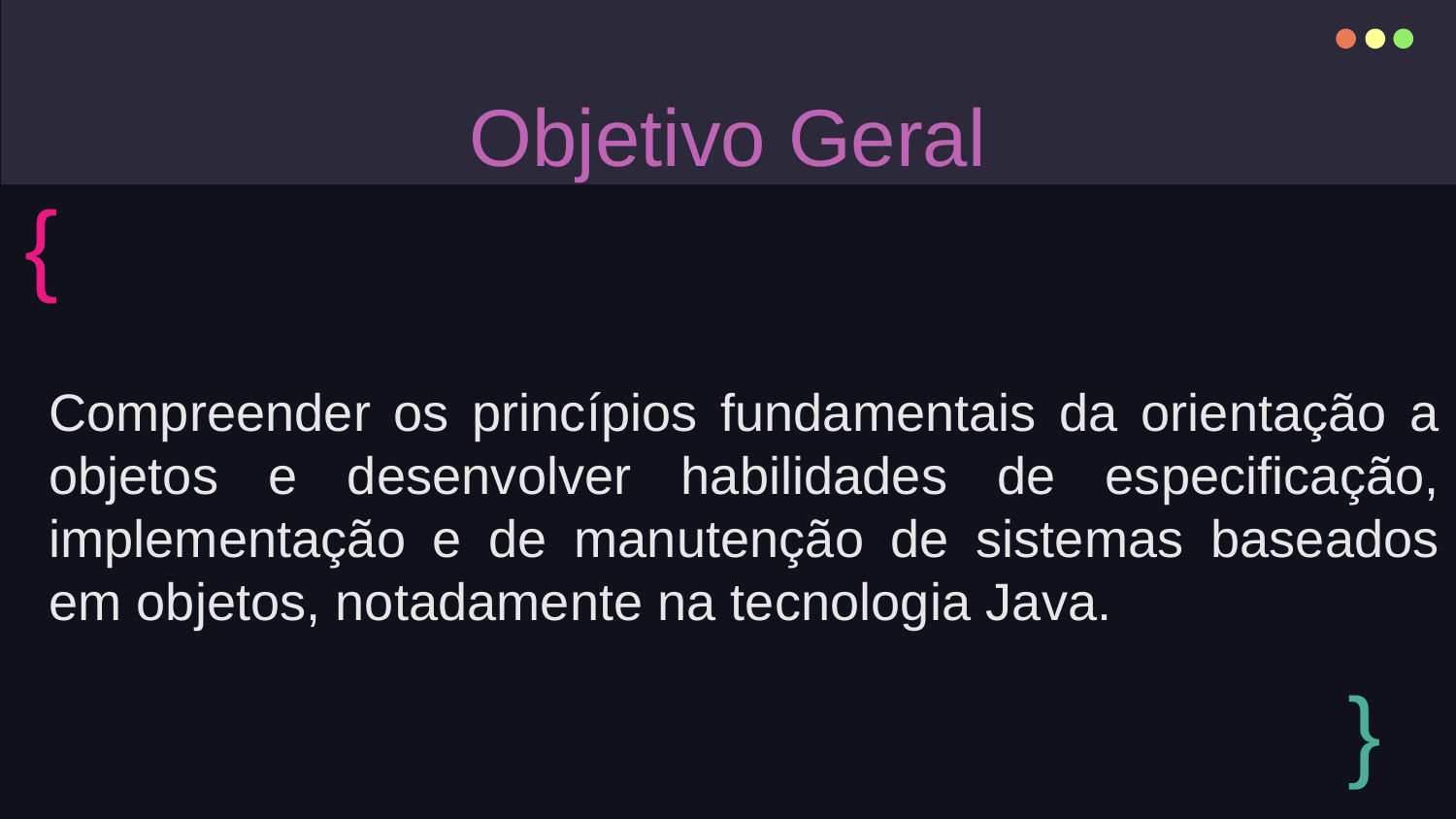

# Objetivo Geral
{
Compreender os princípios fundamentais da orientação a objetos e desenvolver habilidades de especificação, implementação e de manutenção de sistemas baseados em objetos, notadamente na tecnologia Java.
}